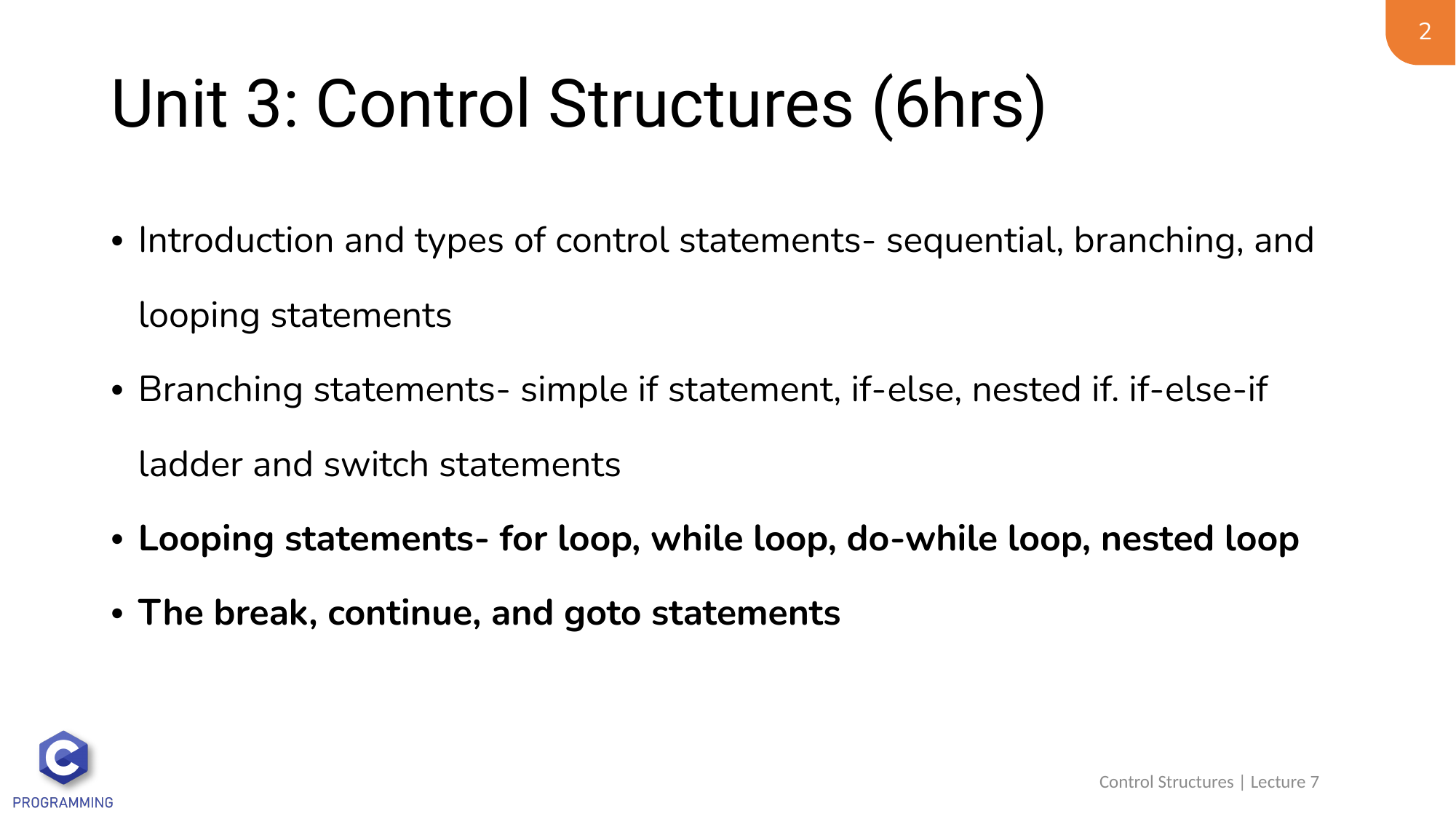

2
# Unit 3: Control Structures (6hrs)
Introduction and types of control statements- sequential, branching, and looping statements
Branching statements- simple if statement, if-else, nested if. if-else-if ladder and switch statements
Looping statements- for loop, while loop, do-while loop, nested loop
The break, continue, and goto statements
Control Structures | Lecture 7